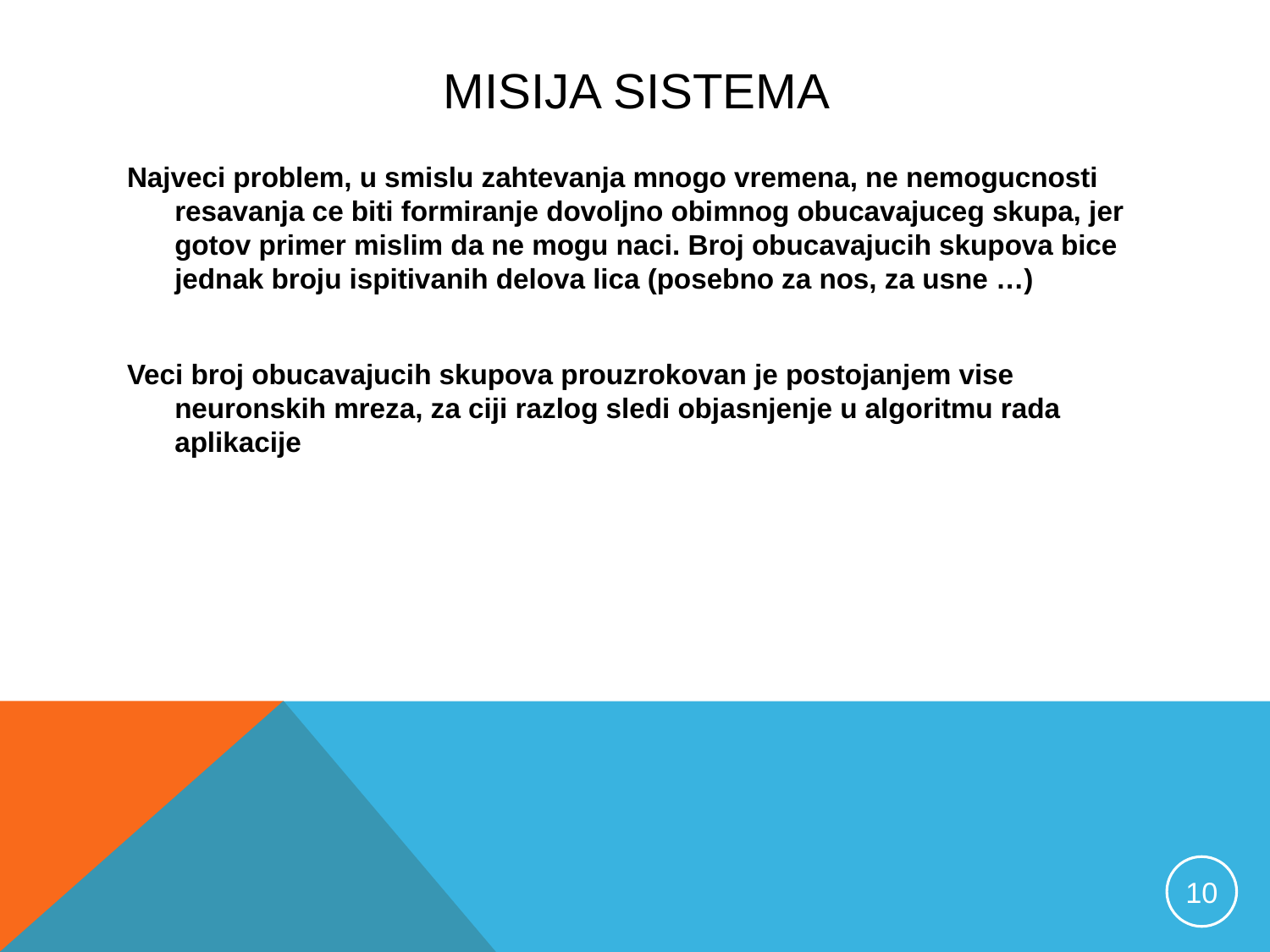

# Misija sistema
Najveci problem, u smislu zahtevanja mnogo vremena, ne nemogucnosti resavanja ce biti formiranje dovoljno obimnog obucavajuceg skupa, jer gotov primer mislim da ne mogu naci. Broj obucavajucih skupova bice jednak broju ispitivanih delova lica (posebno za nos, za usne …)

Veci broj obucavajucih skupova prouzrokovan je postojanjem vise neuronskih mreza, za ciji razlog sledi objasnjenje u algoritmu rada aplikacije
10